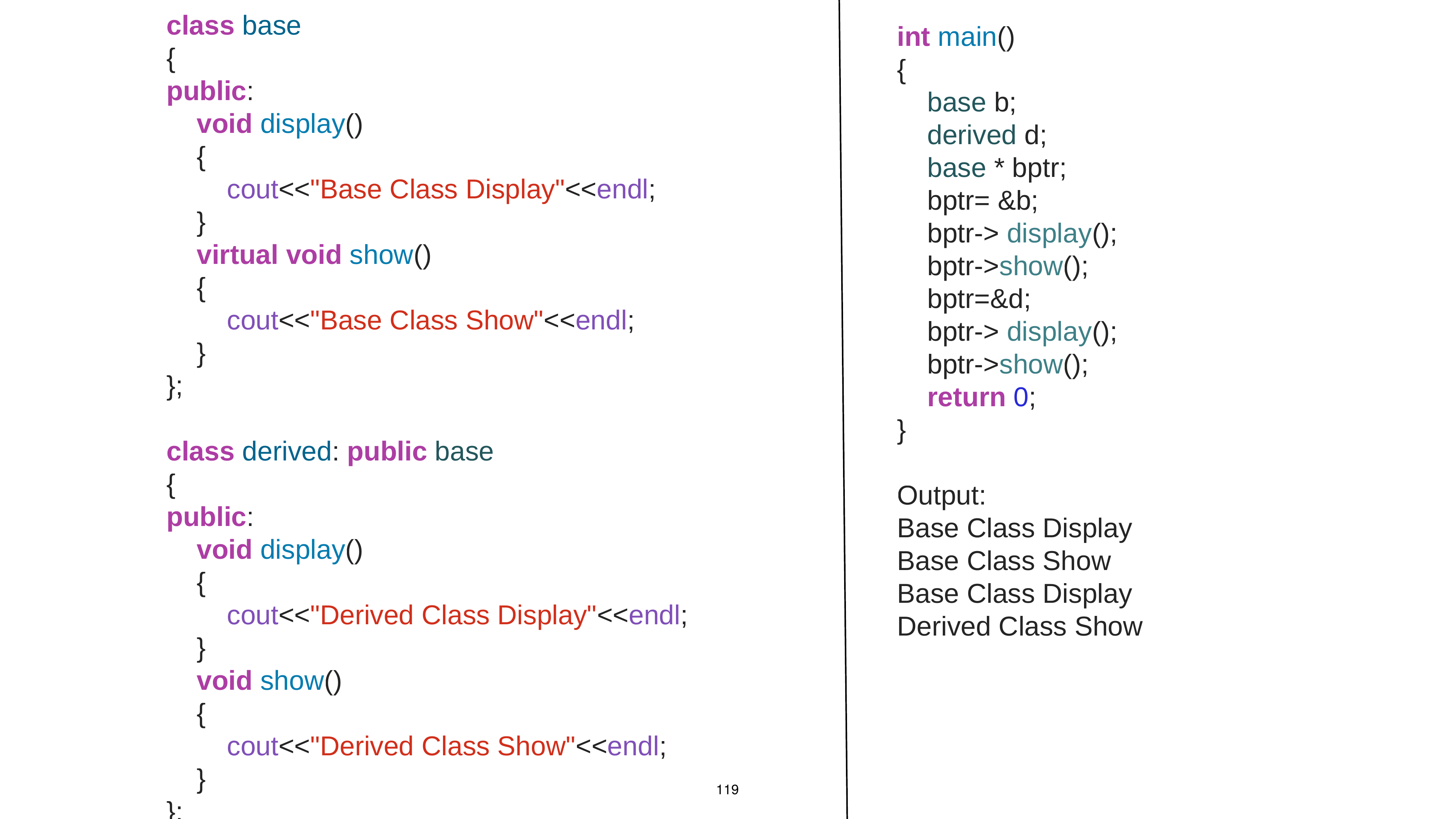

class base
{
public:
    void display()
    {
        cout<<"Base Class Display"<<endl;
    }
    virtual void show()
    {
        cout<<"Base Class Show"<<endl;
    }
};

class derived: public base
{
public:
    void display()
    {
        cout<<"Derived Class Display"<<endl;
    }
    void show()
    {
        cout<<"Derived Class Show"<<endl;
    }
};
int main()
{
    base b;
    derived d;
    base * bptr;
    bptr= &b;
    bptr-> display();
    bptr->show();
    bptr=&d;
    bptr-> display();
    bptr->show();
    return 0;
}

Output:
Base Class Display
Base Class Show
Base Class Display
Derived Class Show
119